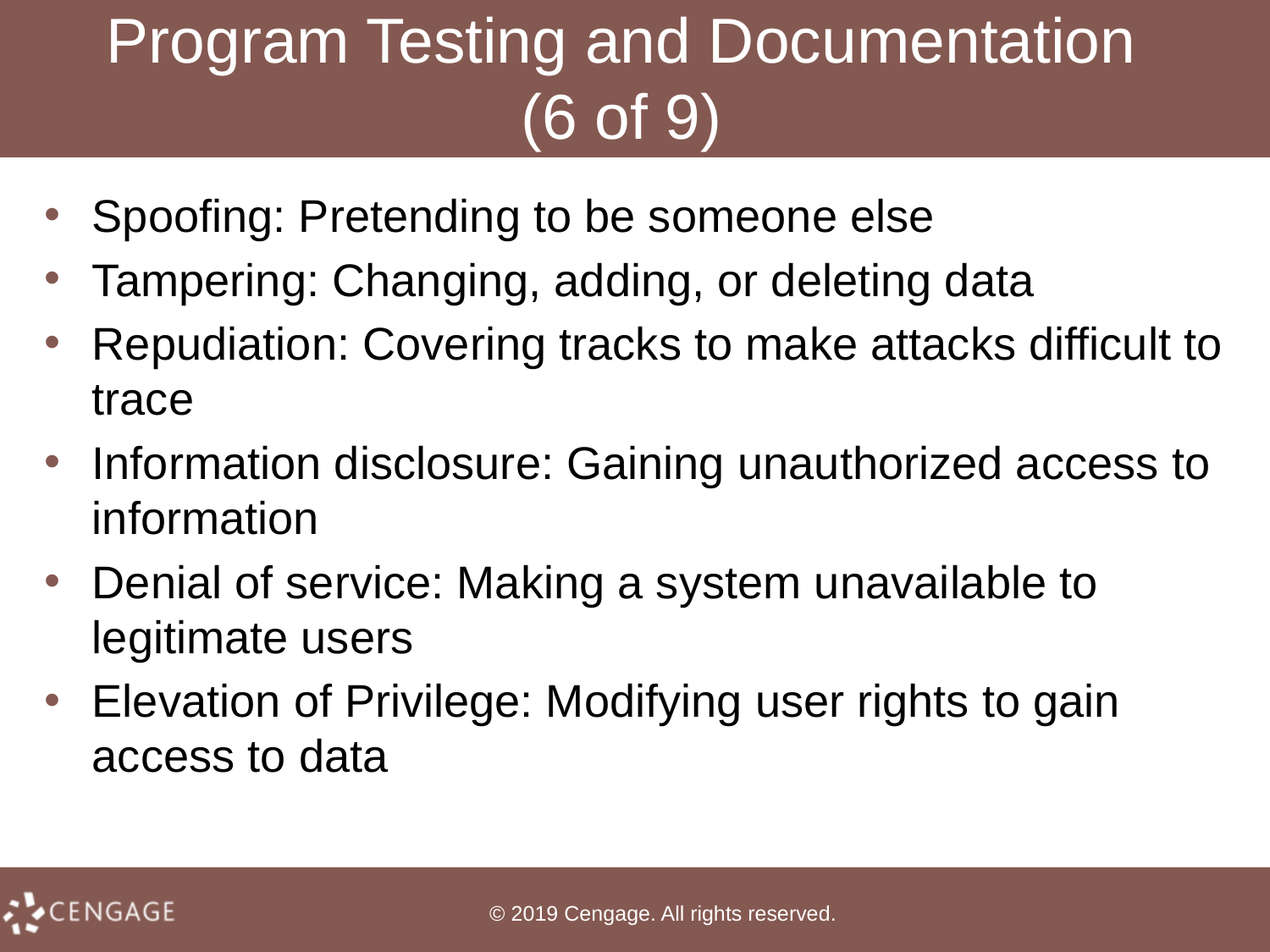

# Program Testing and Documentation (6 of 9)
Spoofing: Pretending to be someone else
Tampering: Changing, adding, or deleting data
Repudiation: Covering tracks to make attacks difficult to trace
Information disclosure: Gaining unauthorized access to information
Denial of service: Making a system unavailable to legitimate users
Elevation of Privilege: Modifying user rights to gain access to data